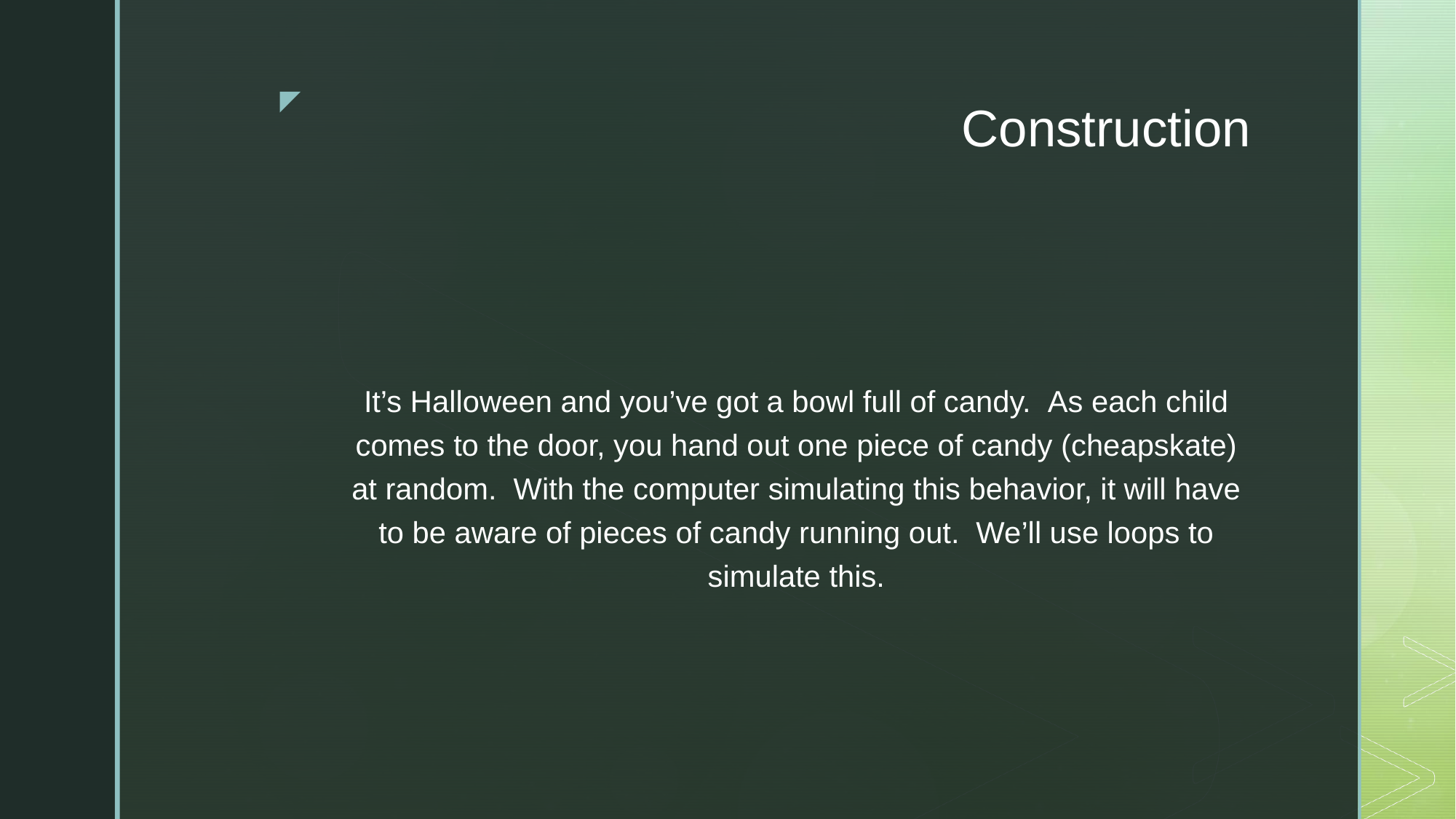

# Construction
It’s Halloween and you’ve got a bowl full of candy.  As each child comes to the door, you hand out one piece of candy (cheapskate) at random.  With the computer simulating this behavior, it will have to be aware of pieces of candy running out.  We’ll use loops to simulate this.